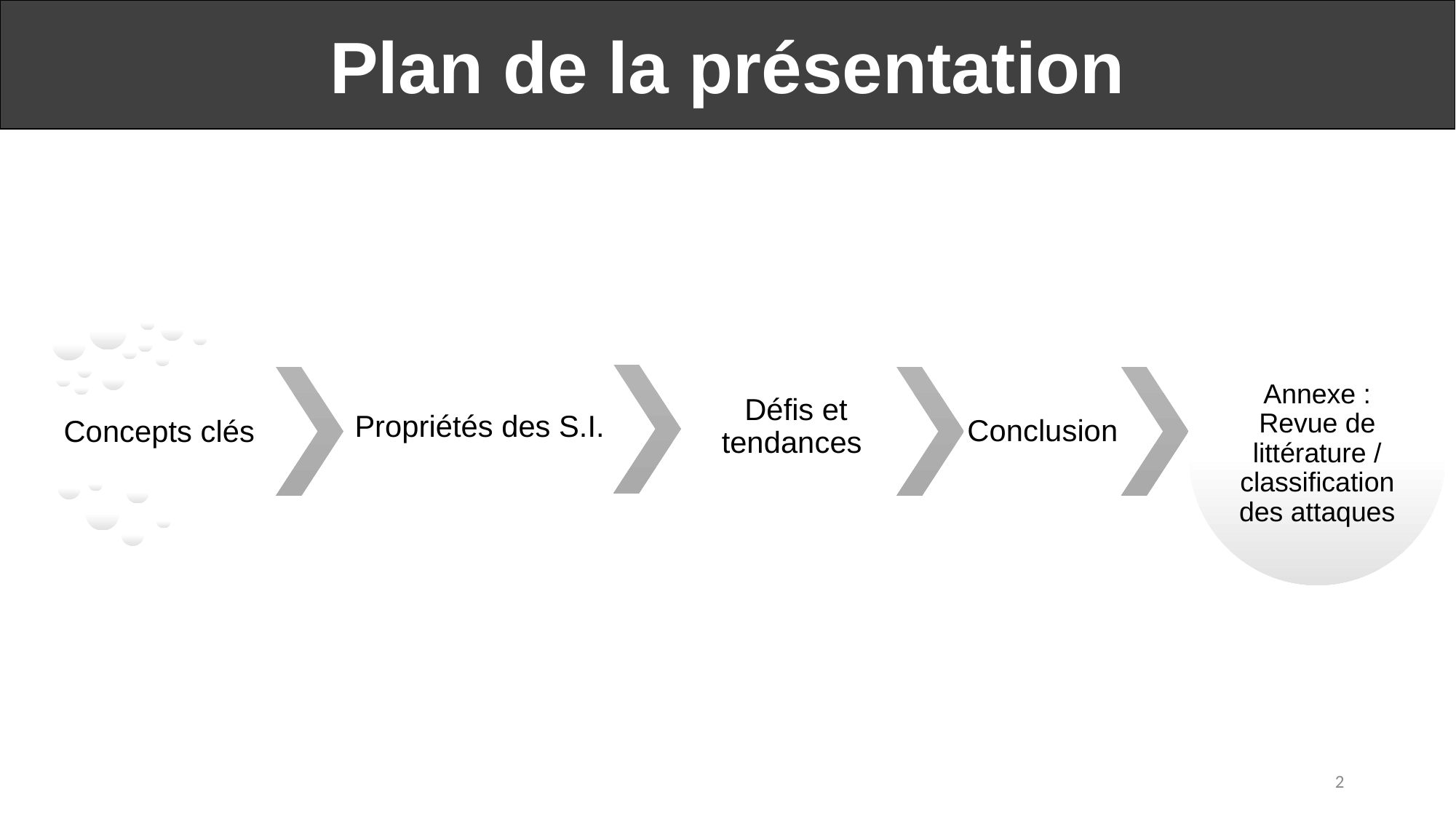

Plan de la présentation
Concepts clés
Défis et tendances
Propriétés des S.I.
Conclusion
Annexe : Revue de littérature / classification des attaques

2